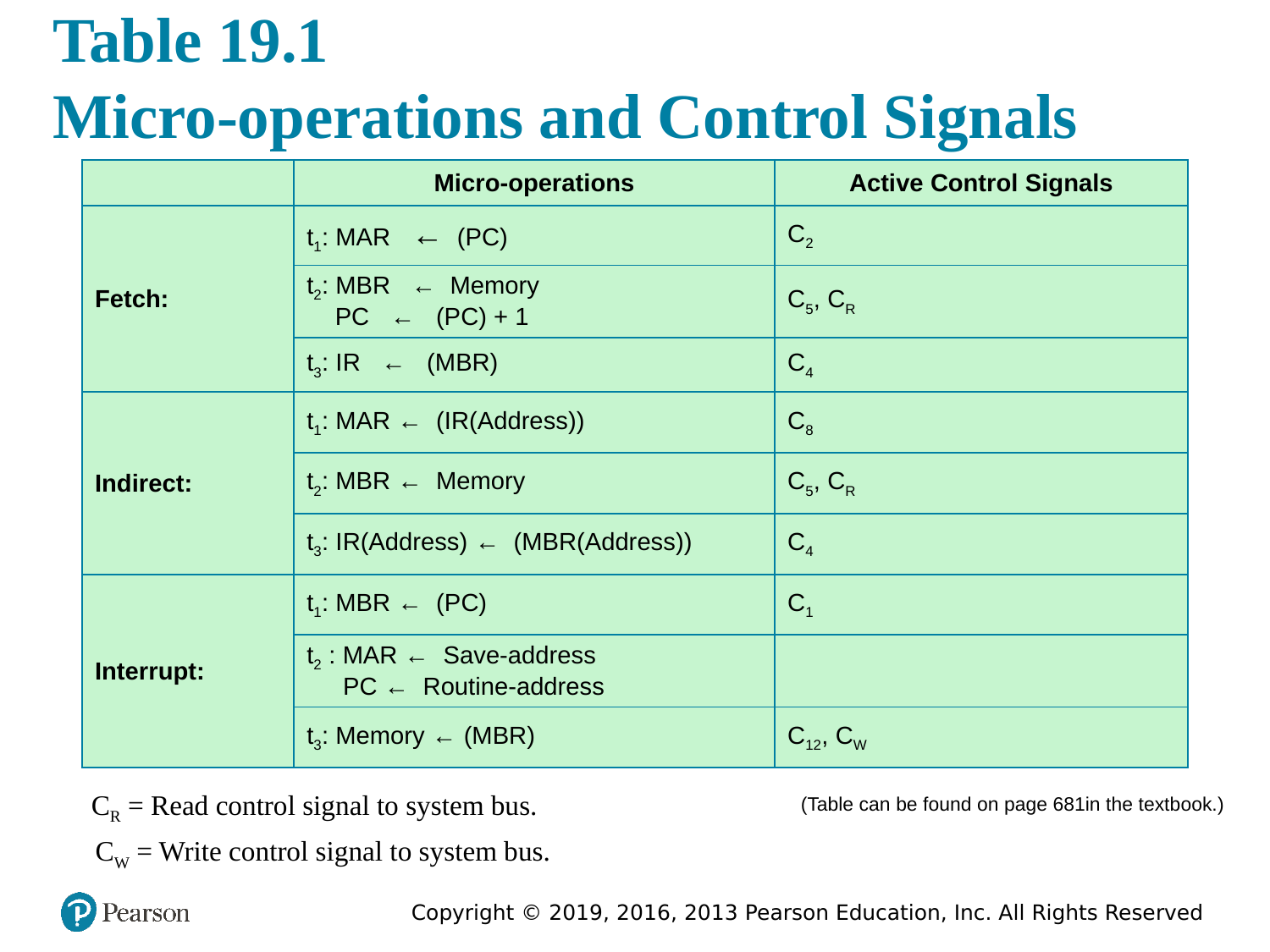

# Table 19.1 Micro-operations and Control Signals
|  | Micro-operations | Active Control Signals |
| --- | --- | --- |
| Fetch: | t1: MAR ← (PC) | C2 |
|  | t2: MBR ← Memory PC ← (PC) + 1 | C5, CR |
|  | t3: IR ← (MBR) | C4 |
| Indirect: | t1: MAR ← (IR(Address)) | C8 |
|  | t2: MBR ← Memory | C5, CR |
|  | t3: IR(Address) ← (MBR(Address)) | C4 |
| Interrupt: | t1: MBR ← (PC) | C1 |
|  | t2 : MAR ← Save-address PC ← Routine-address |  |
|  | t3: Memory ← (MBR) | C12, CW |
CR = Read control signal to system bus.
(Table can be found on page 681in the textbook.)
CW = Write control signal to system bus.